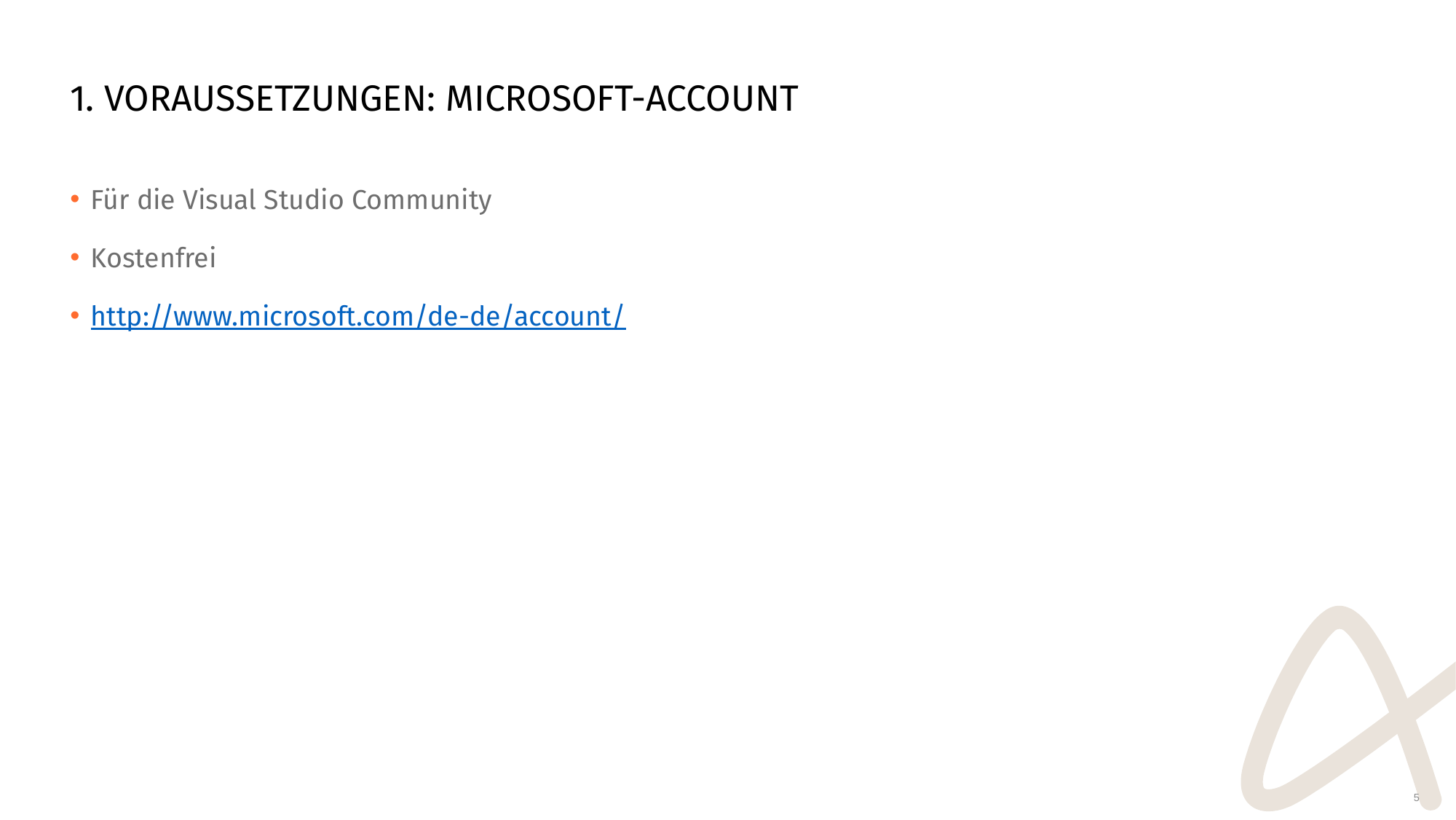

# 1. Voraussetzungen: Microsoft-Account
Für die Visual Studio Community
Kostenfrei
http://www.microsoft.com/de-de/account/

5